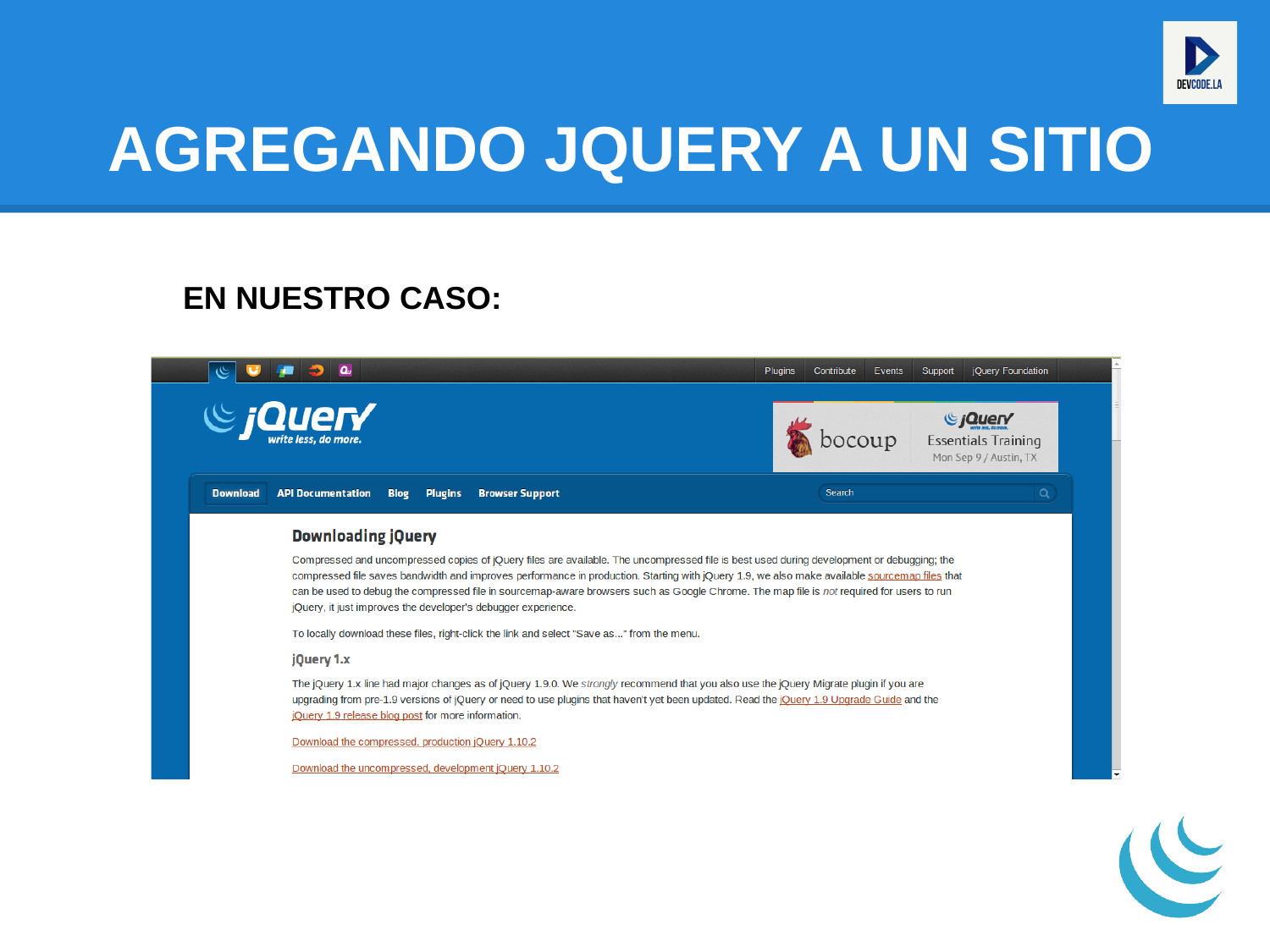

# AGREGANDO JQUERY A UN SITIO
EN NUESTRO CASO: